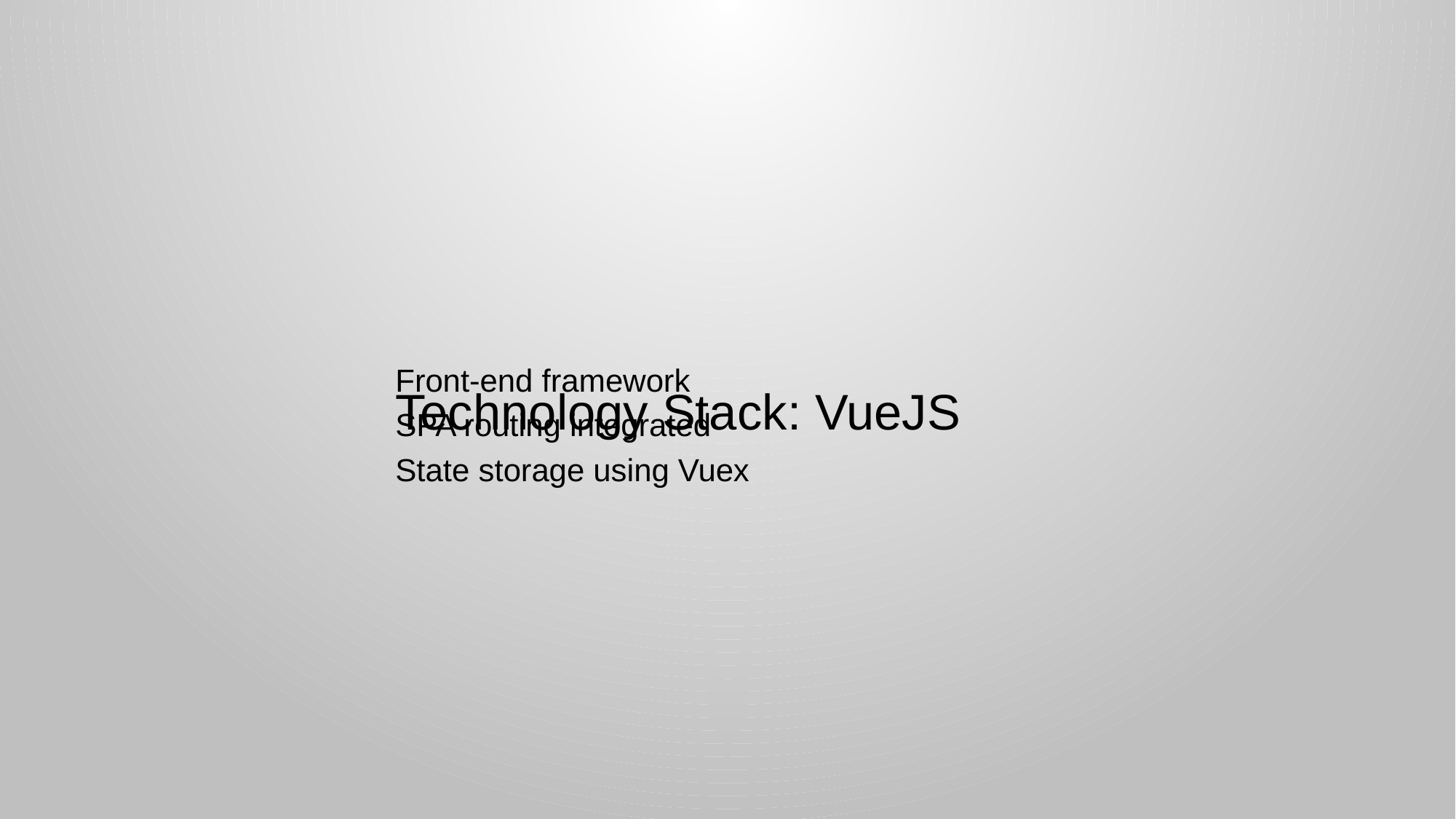

# Technology Stack: VueJS
Front-end framework
SPA routing integrated
State storage using Vuex